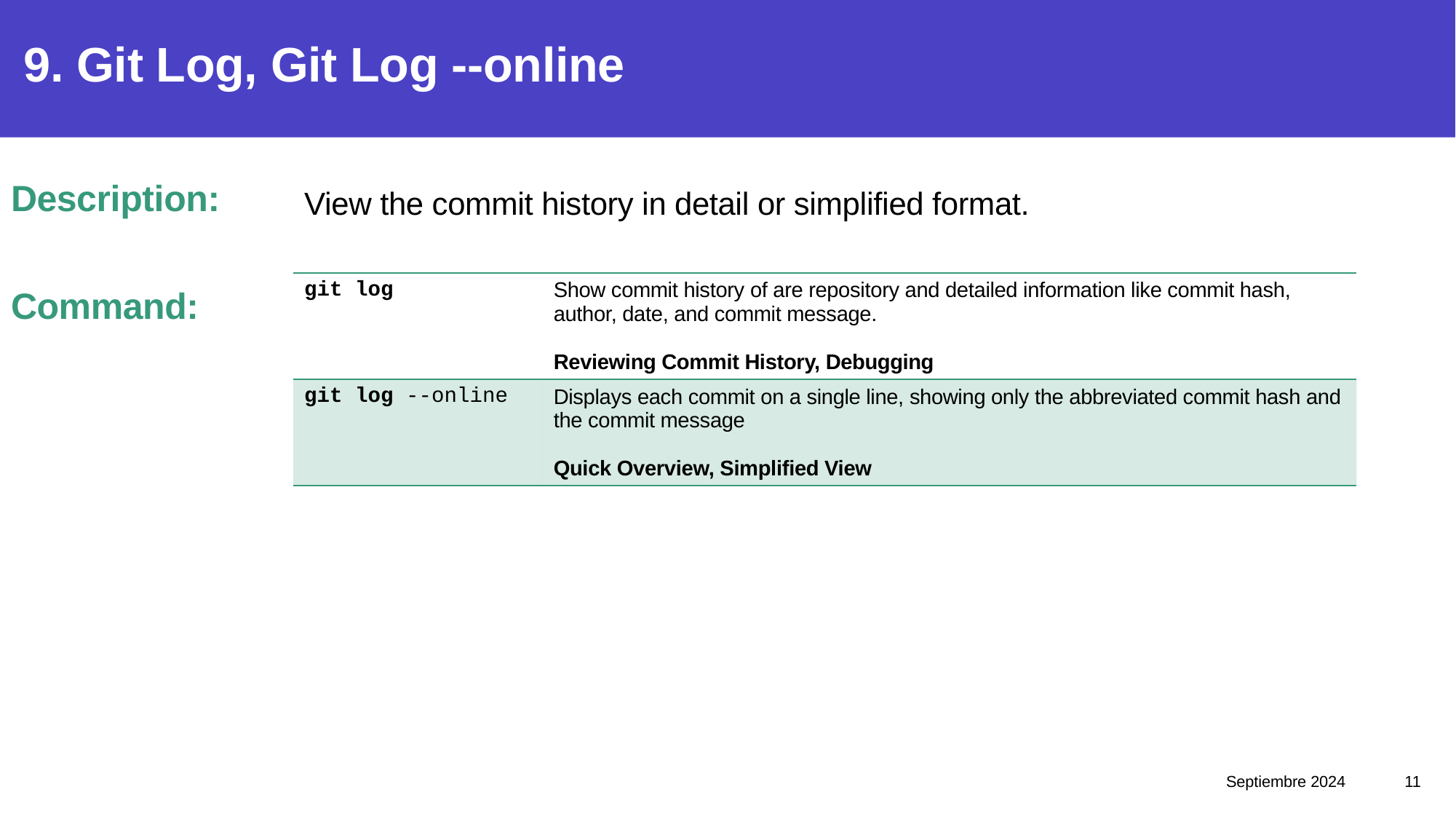

# 9. Git Log, Git Log --online
View the commit history in detail or simplified format.
Description:
Command:
| git log | Show commit history of are repository and detailed information like commit hash, author, date, and commit message. Reviewing Commit History, Debugging |
| --- | --- |
| git log --online | Displays each commit on a single line, showing only the abbreviated commit hash and the commit message Quick Overview, Simplified View |
Septiembre 2024
11